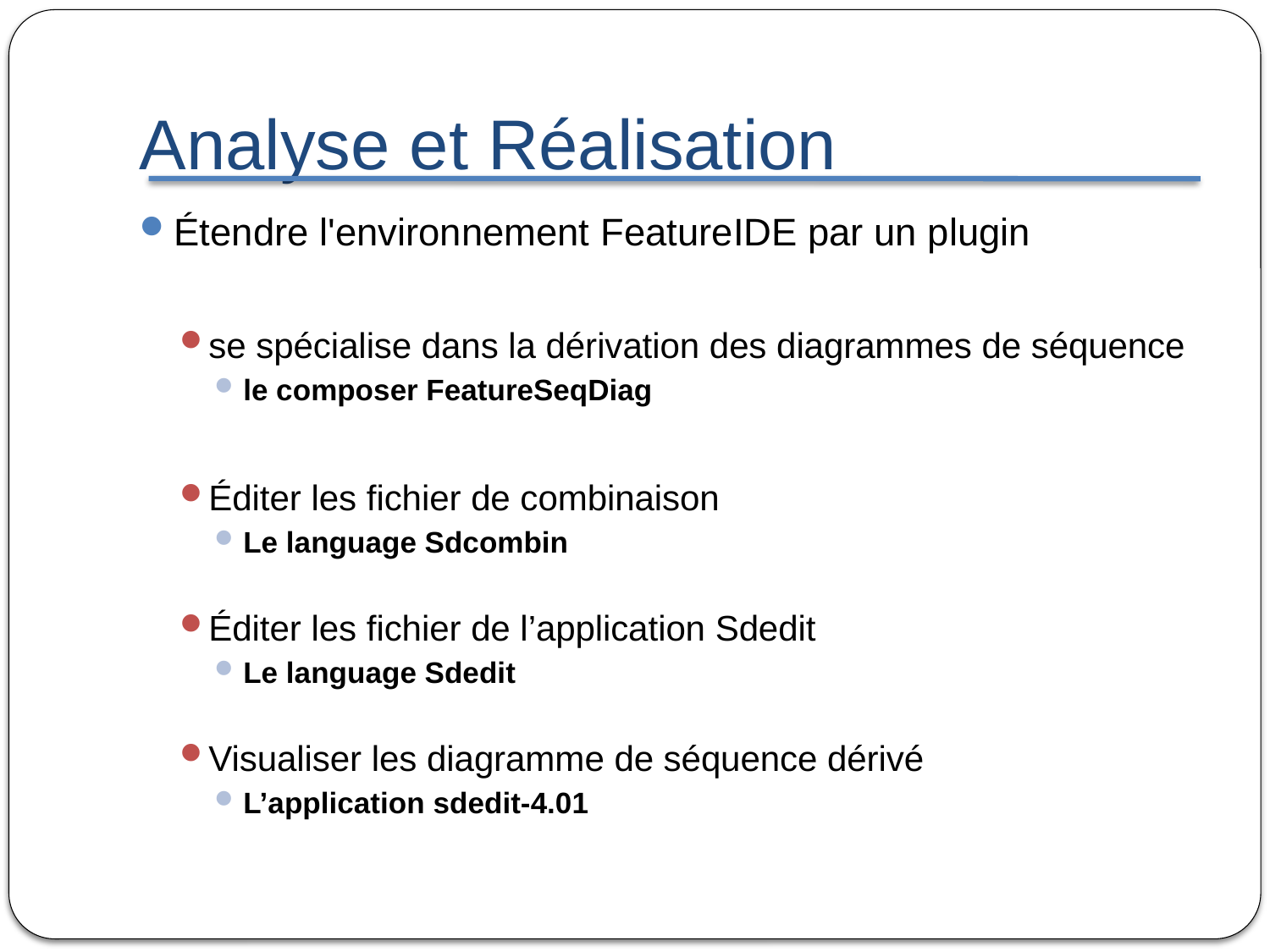

# Analyse et Réalisation
Étendre l'environnement FeatureIDE par un plugin

se spécialise dans la dérivation des diagrammes de séquence
le composer FeatureSeqDiag

Éditer les fichier de combinaison
Le language Sdcombin

Éditer les fichier de l’application Sdedit
Le language Sdedit

Visualiser les diagramme de séquence dérivé
L’application sdedit-4.01